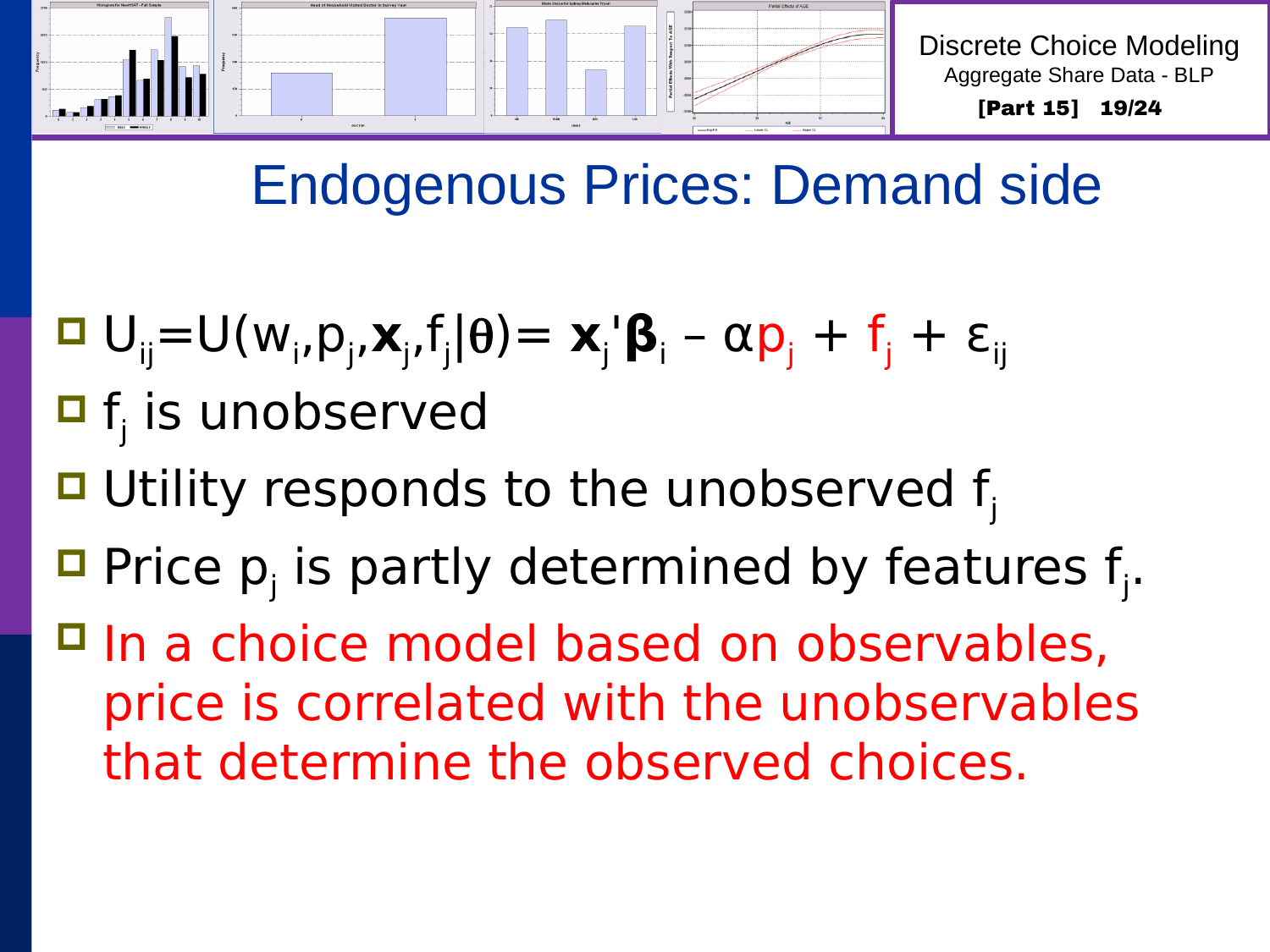

# Endogenous Prices: Demand side
Uij=U(wi,pj,xj,fj|θ)= xj'βi – αpj + fj + εij
fj is unobserved
Utility responds to the unobserved fj
Price pj is partly determined by features fj.
In a choice model based on observables, price is correlated with the unobservables that determine the observed choices.